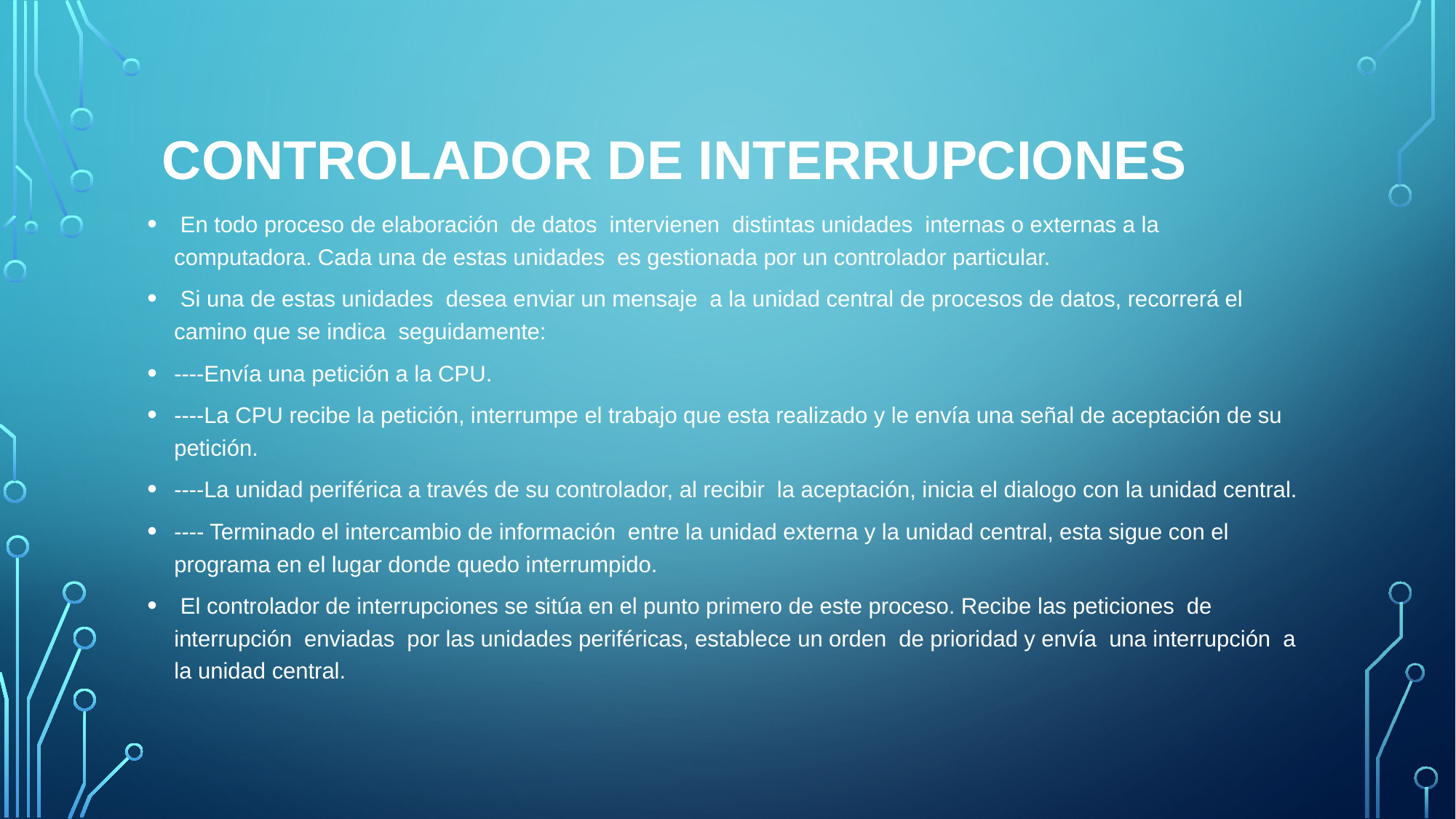

# Controlador de interrupciones
 En todo proceso de elaboración  de datos  intervienen  distintas unidades  internas o externas a la  computadora. Cada una de estas unidades  es gestionada por un controlador particular.
 Si una de estas unidades  desea enviar un mensaje  a la unidad central de procesos de datos, recorrerá el camino que se indica  seguidamente:
----Envía una petición a la CPU.
----La CPU recibe la petición, interrumpe el trabajo que esta realizado y le envía una señal de aceptación de su petición.
----La unidad periférica a través de su controlador, al recibir  la aceptación, inicia el dialogo con la unidad central.
---- Terminado el intercambio de información  entre la unidad externa y la unidad central, esta sigue con el programa en el lugar donde quedo interrumpido.
 El controlador de interrupciones se sitúa en el punto primero de este proceso. Recibe las peticiones  de interrupción  enviadas  por las unidades periféricas, establece un orden  de prioridad y envía  una interrupción  a la unidad central.